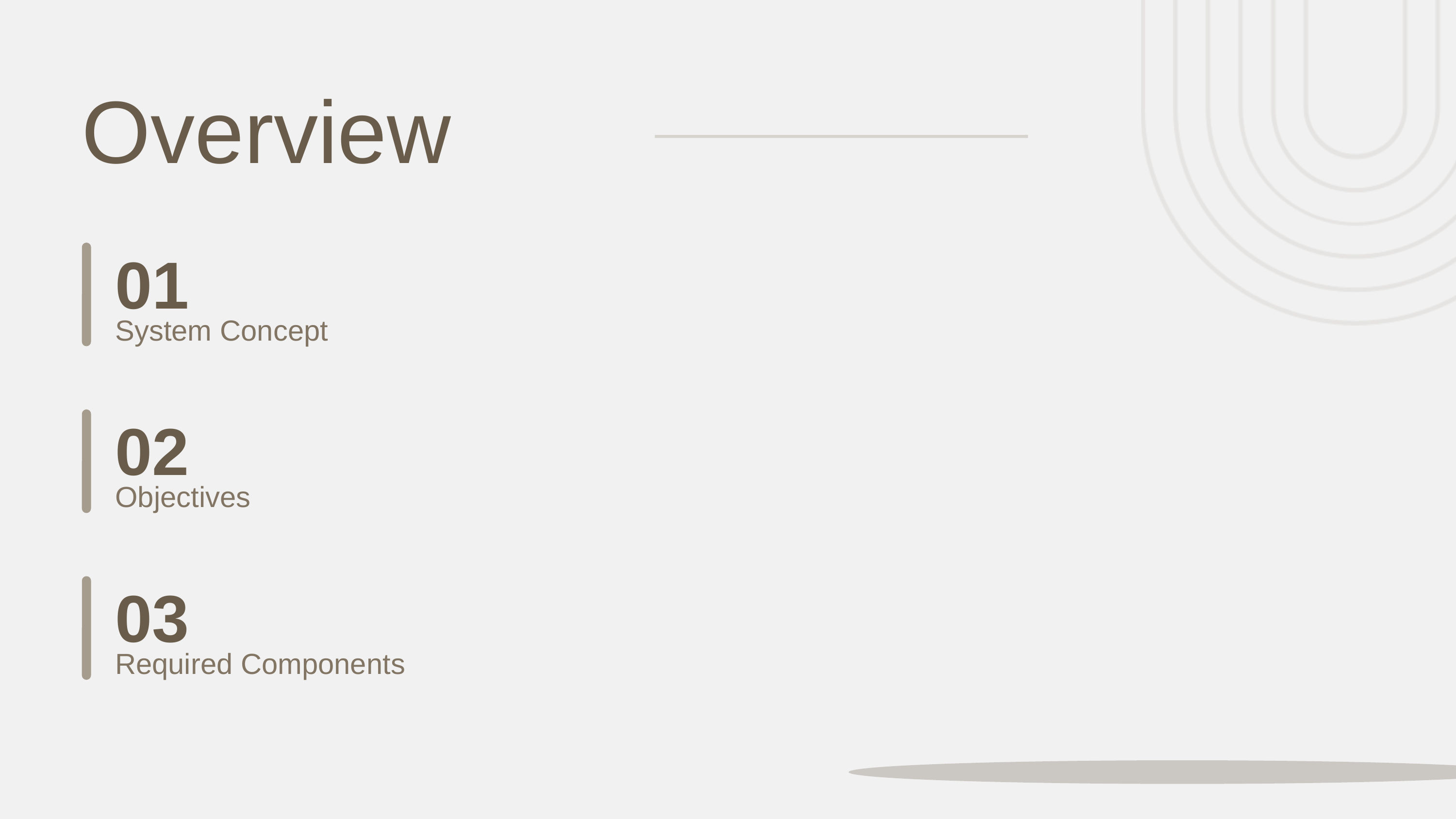

Overview

01

System Concept
02

Objectives
03

Required Components